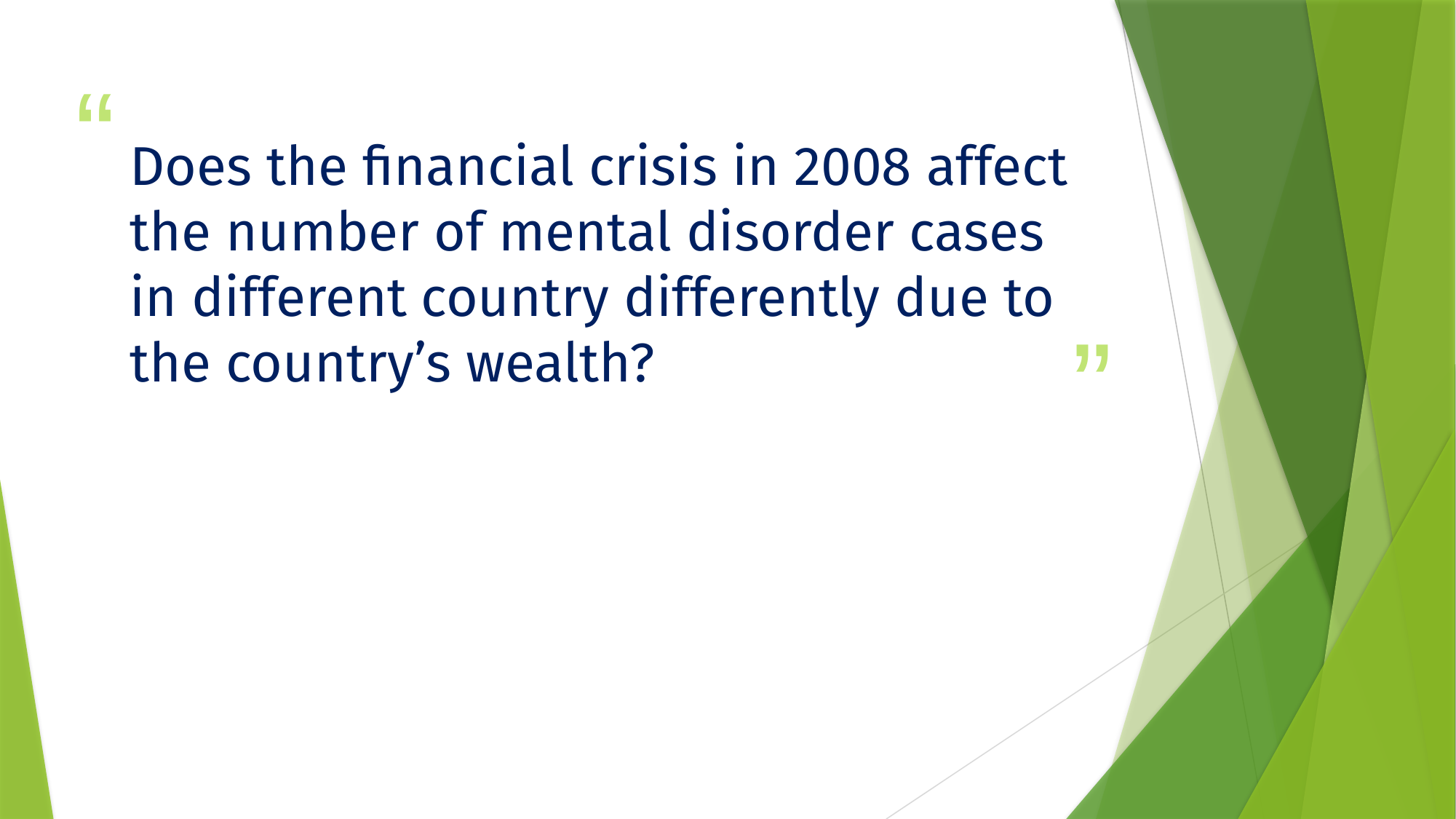

# Does the financial crisis in 2008 affect the number of mental disorder cases in different country differently due to the country’s wealth?